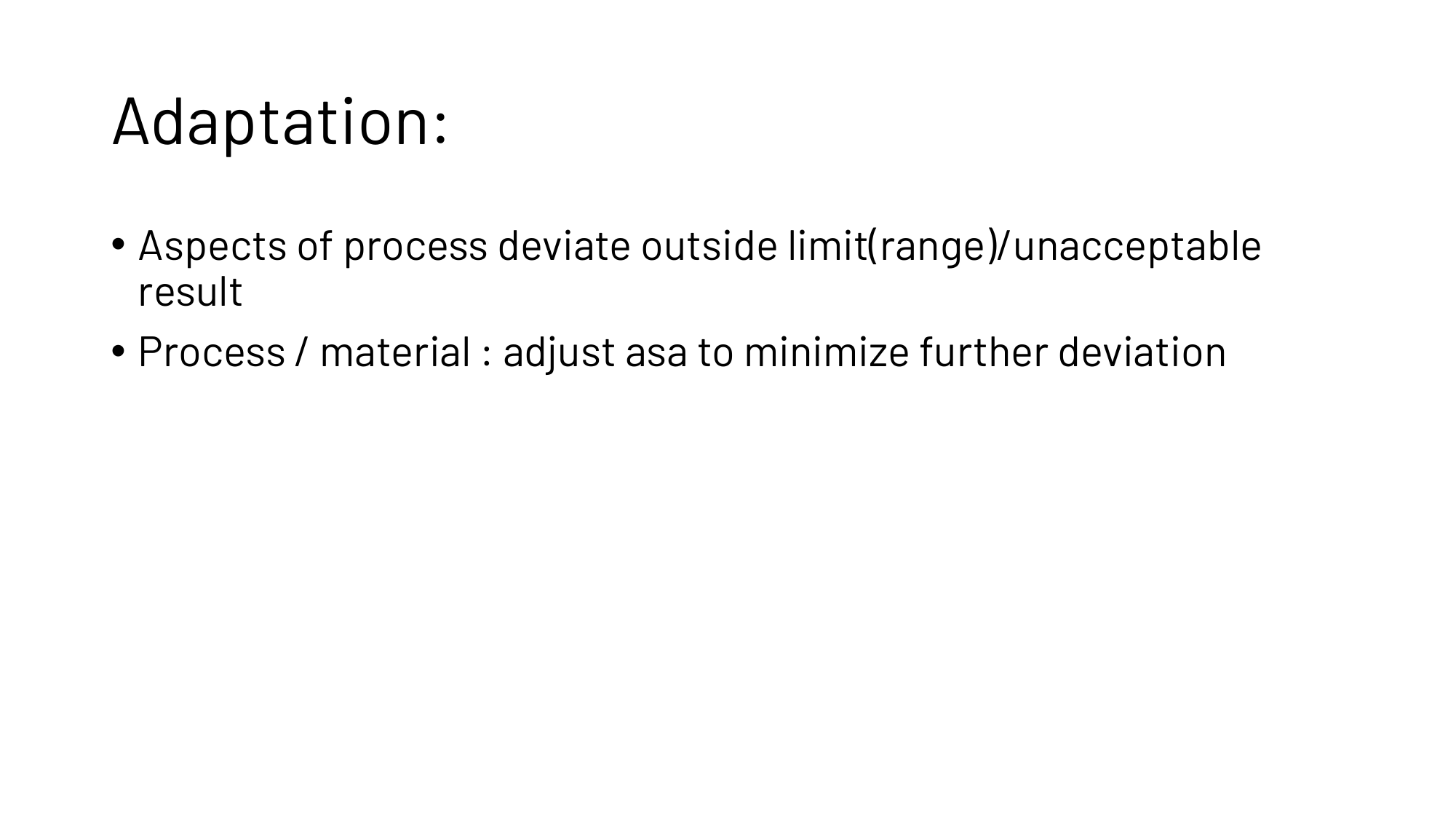

# Adaptation:
Aspects of process deviate outside limit(range)/unacceptable result
Process / material : adjust asa to minimize further deviation